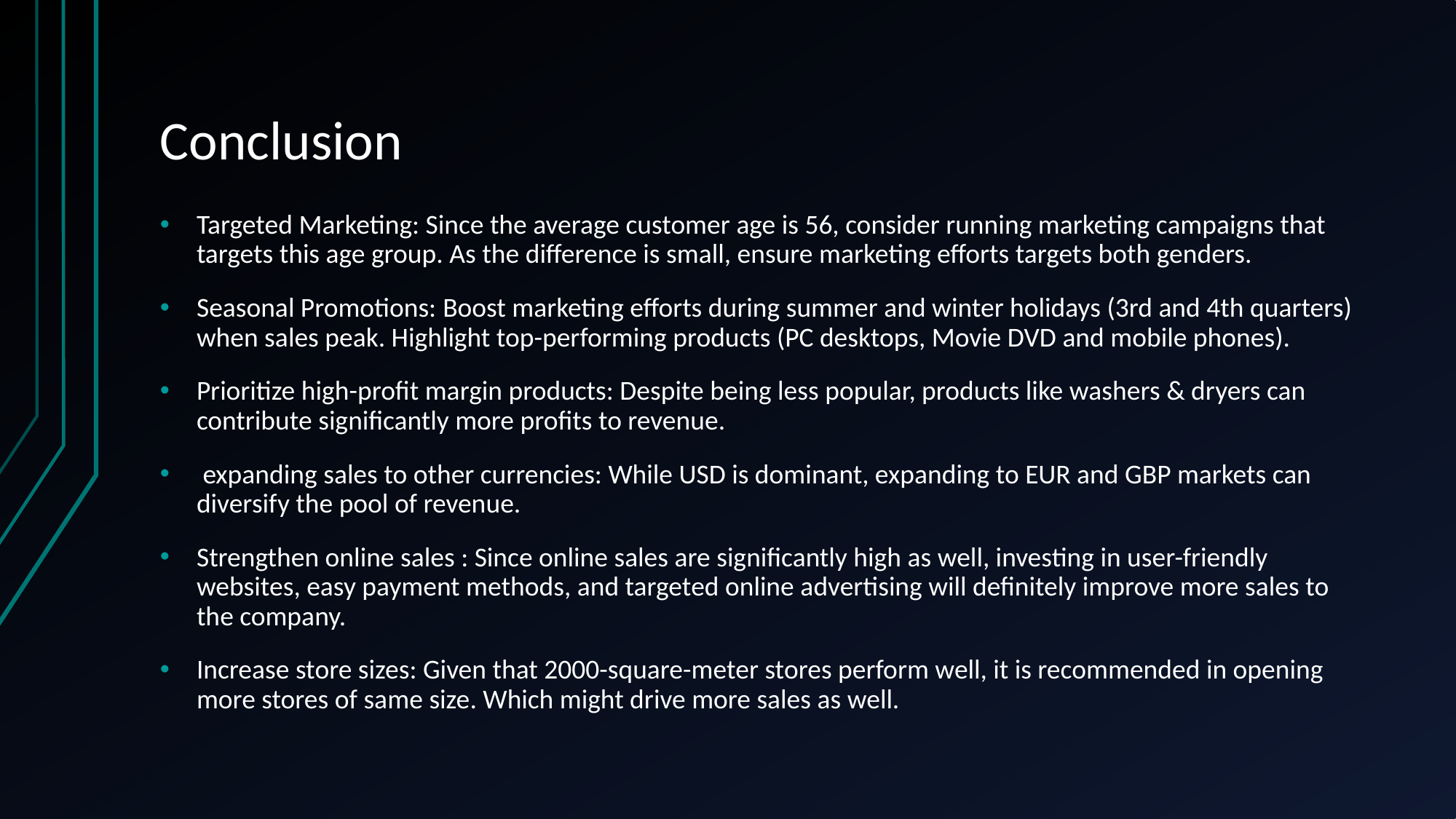

# Conclusion
Targeted Marketing: Since the average customer age is 56, consider running marketing campaigns that targets this age group. As the difference is small, ensure marketing efforts targets both genders.
Seasonal Promotions: Boost marketing efforts during summer and winter holidays (3rd and 4th quarters) when sales peak. Highlight top-performing products (PC desktops, Movie DVD and mobile phones).
Prioritize high-profit margin products: Despite being less popular, products like washers & dryers can contribute significantly more profits to revenue.
 expanding sales to other currencies: While USD is dominant, expanding to EUR and GBP markets can diversify the pool of revenue.
Strengthen online sales : Since online sales are significantly high as well, investing in user-friendly websites, easy payment methods, and targeted online advertising will definitely improve more sales to the company.
Increase store sizes: Given that 2000-square-meter stores perform well, it is recommended in opening more stores of same size. Which might drive more sales as well.